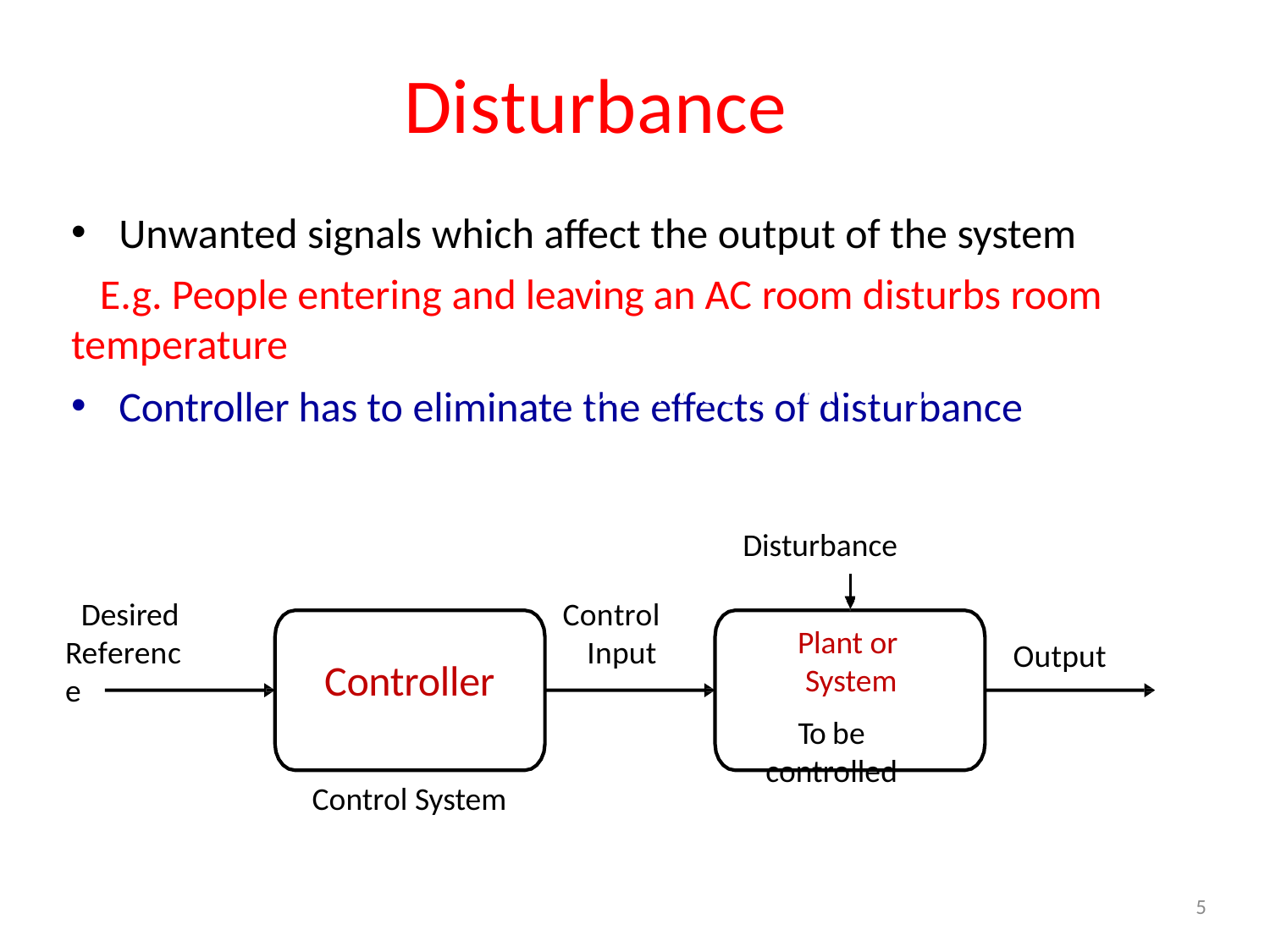

# Disturbance
Unwanted signals which affect the output of the system
   E.g. People entering and leaving an AC room disturbs room
temperature
Controller has to eliminate the effects of disturbance
Human body infected with a virus
Input – Drug administration
Output – Drug distribution & effect on the body
Human body infected with a virus
Input – Drug administration
Output – Drug distribution & effect on the body
Disturbance

Desired  Reference
Control  Input

Plant or  System
To be controlled
Output
Controller

Control System
5